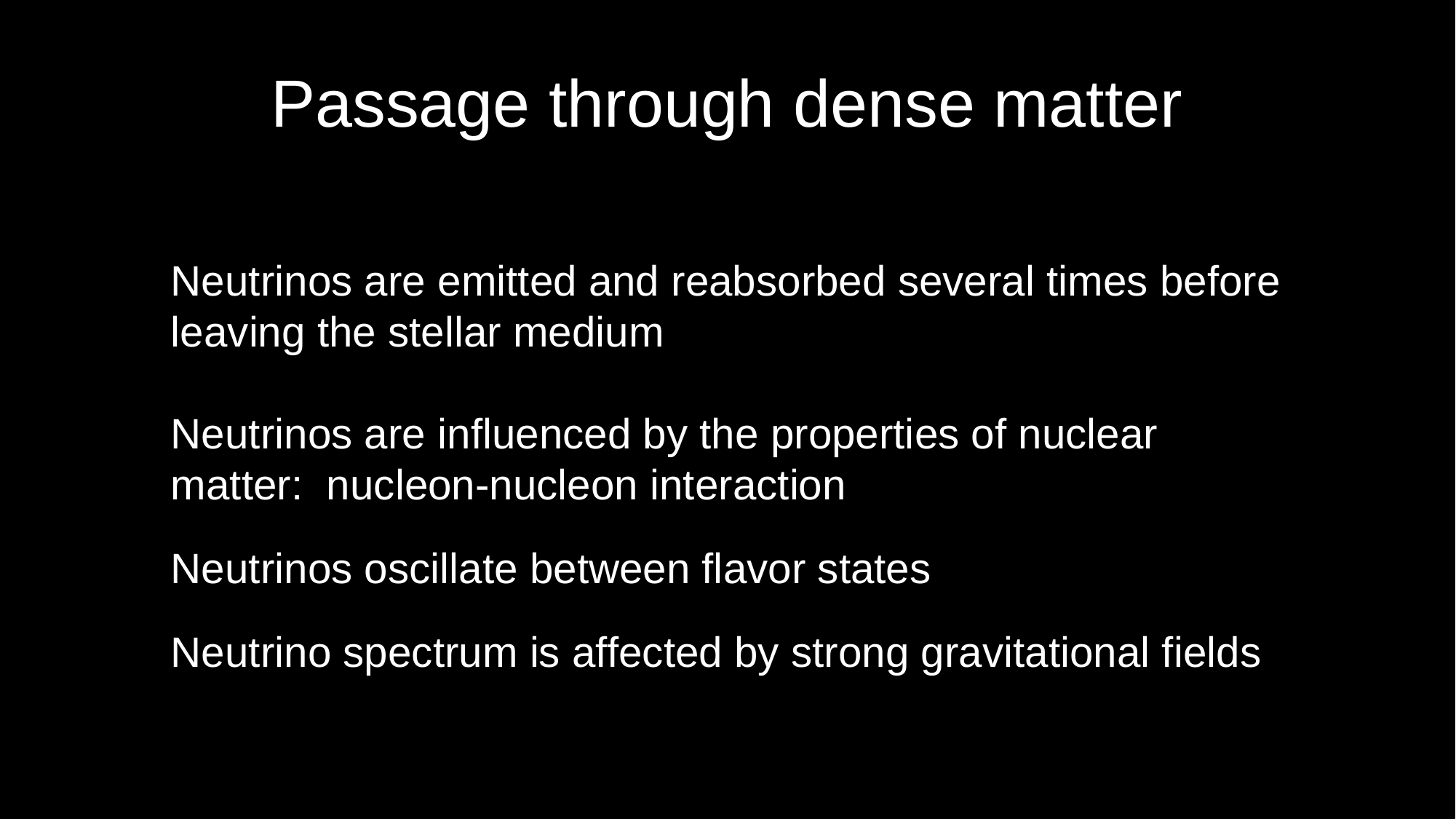

Passage through dense matter
Neutrinos are emitted and reabsorbed several times before leaving the stellar medium

Neutrinos are influenced by the properties of nuclear matter:  nucleon-nucleon interaction

Neutrinos oscillate between flavor states

Neutrino spectrum is affected by strong gravitational fields